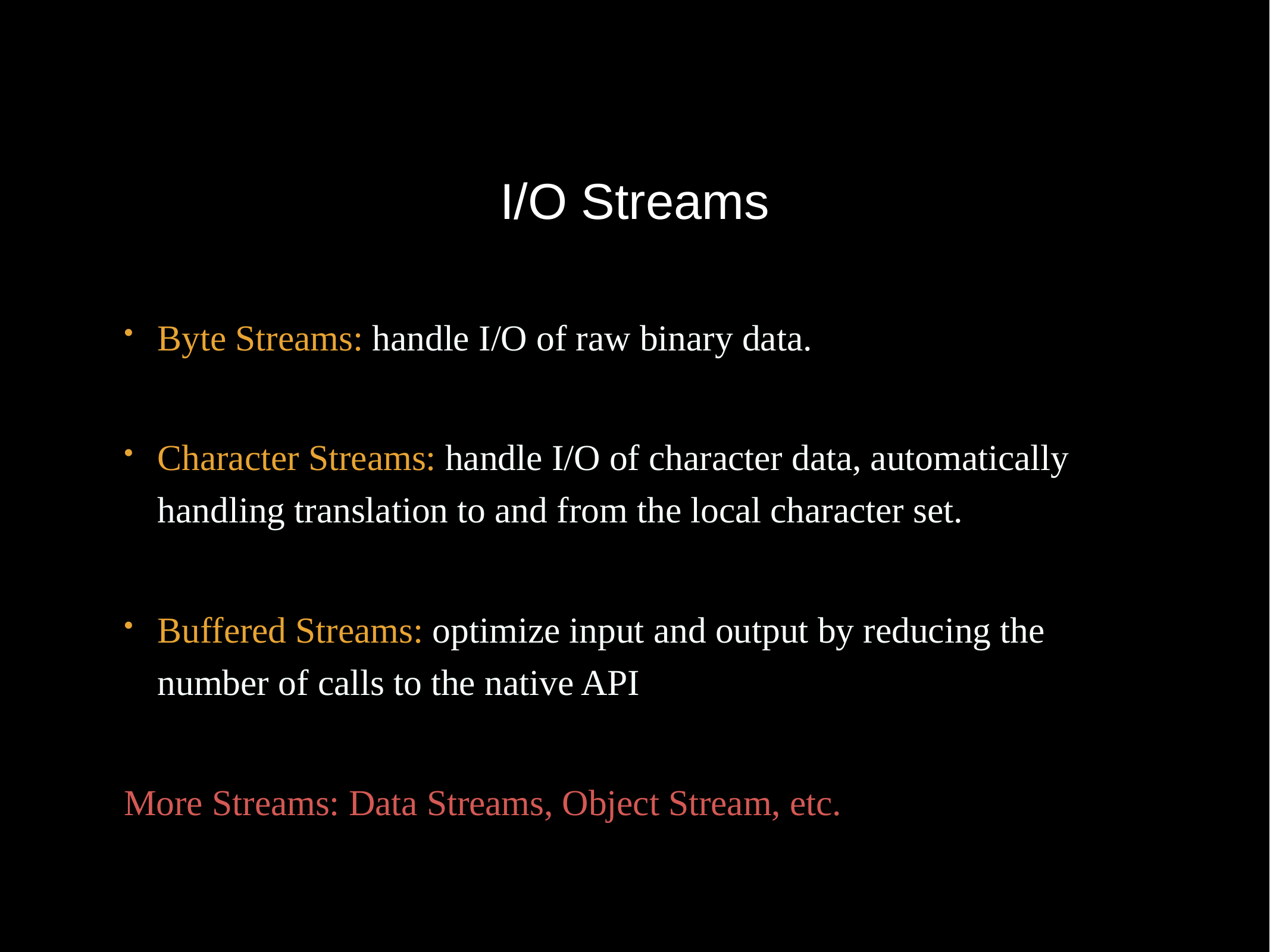

# I/O Streams

Byte Streams: handle I/O of raw binary data.

Character Streams: handle I/O of character data, automatically handling translation to and from the local character set.

Buffered Streams: optimize input and output by reducing the number of calls to the native API

More Streams: Data Streams, Object Stream, etc.